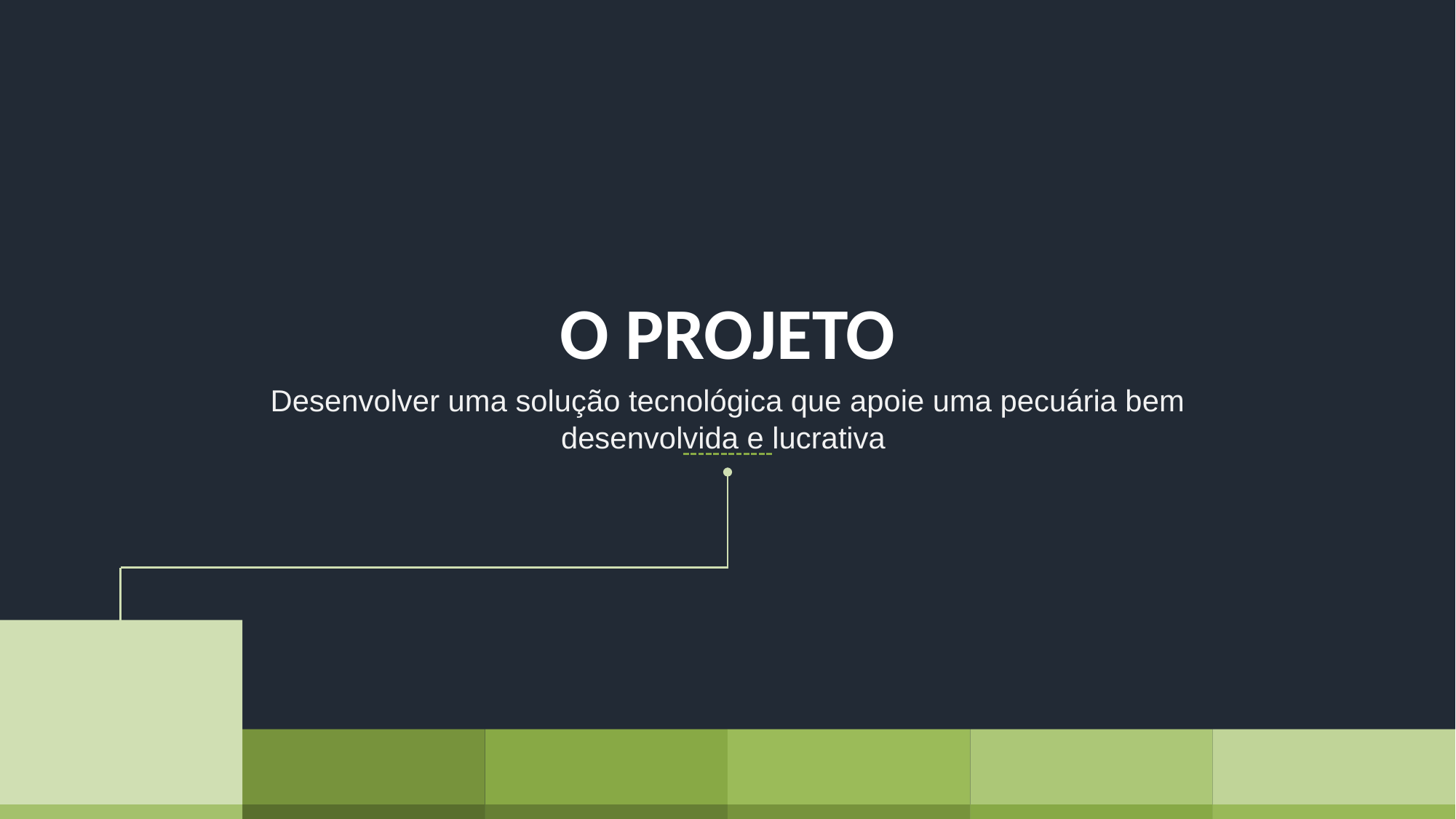

O PROJETO
Desenvolver uma solução tecnológica que apoie uma pecuária bem desenvolvida e lucrativa